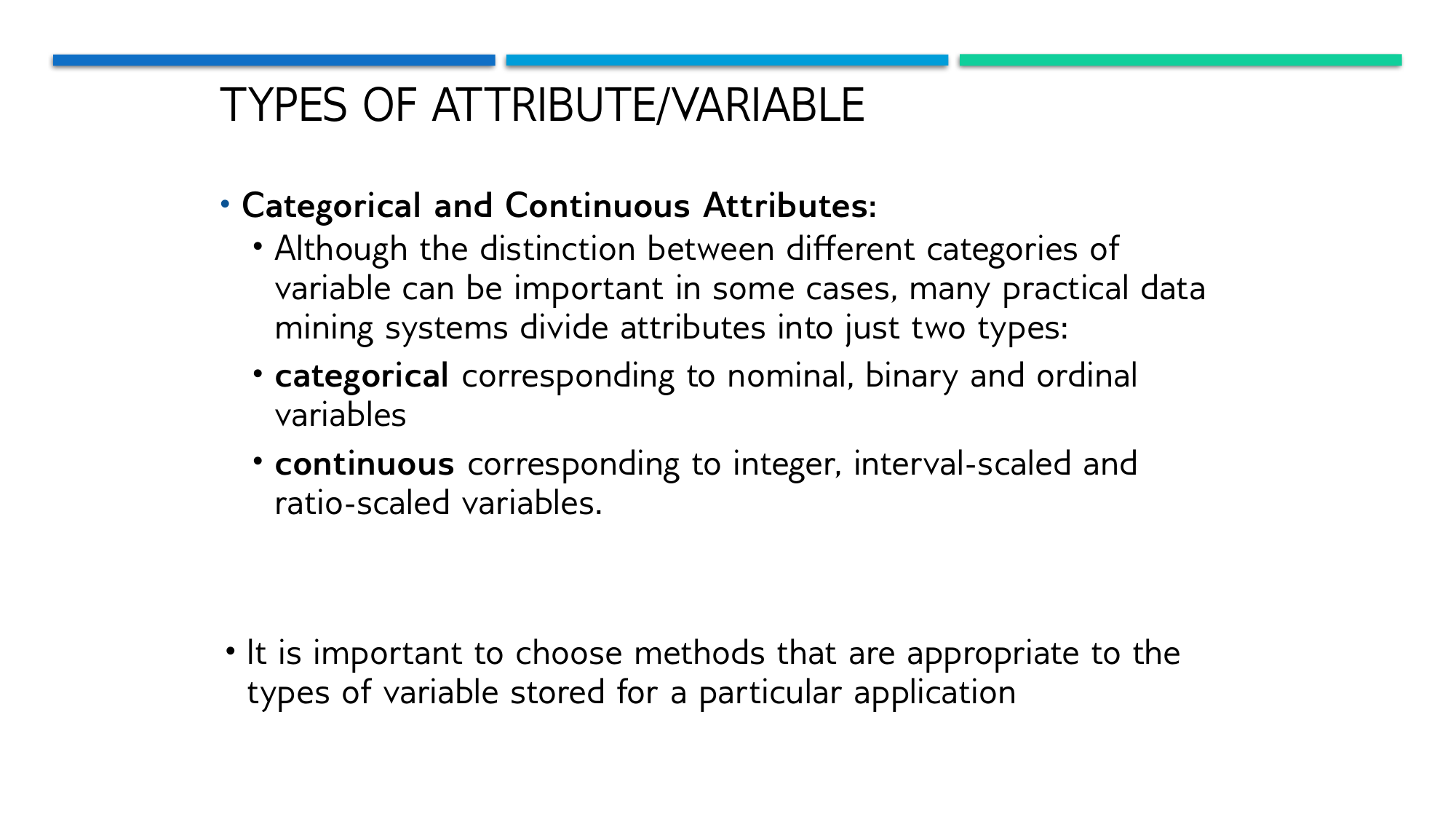

Types of Attribute/Variable
Categorical and Continuous Attributes:
Although the distinction between different categories of variable can be important in some cases, many practical data mining systems divide attributes into just two types:
categorical corresponding to nominal, binary and ordinal variables
continuous corresponding to integer, interval-scaled and ratio-scaled variables.

It is important to choose methods that are appropriate to the types of variable stored for a particular application